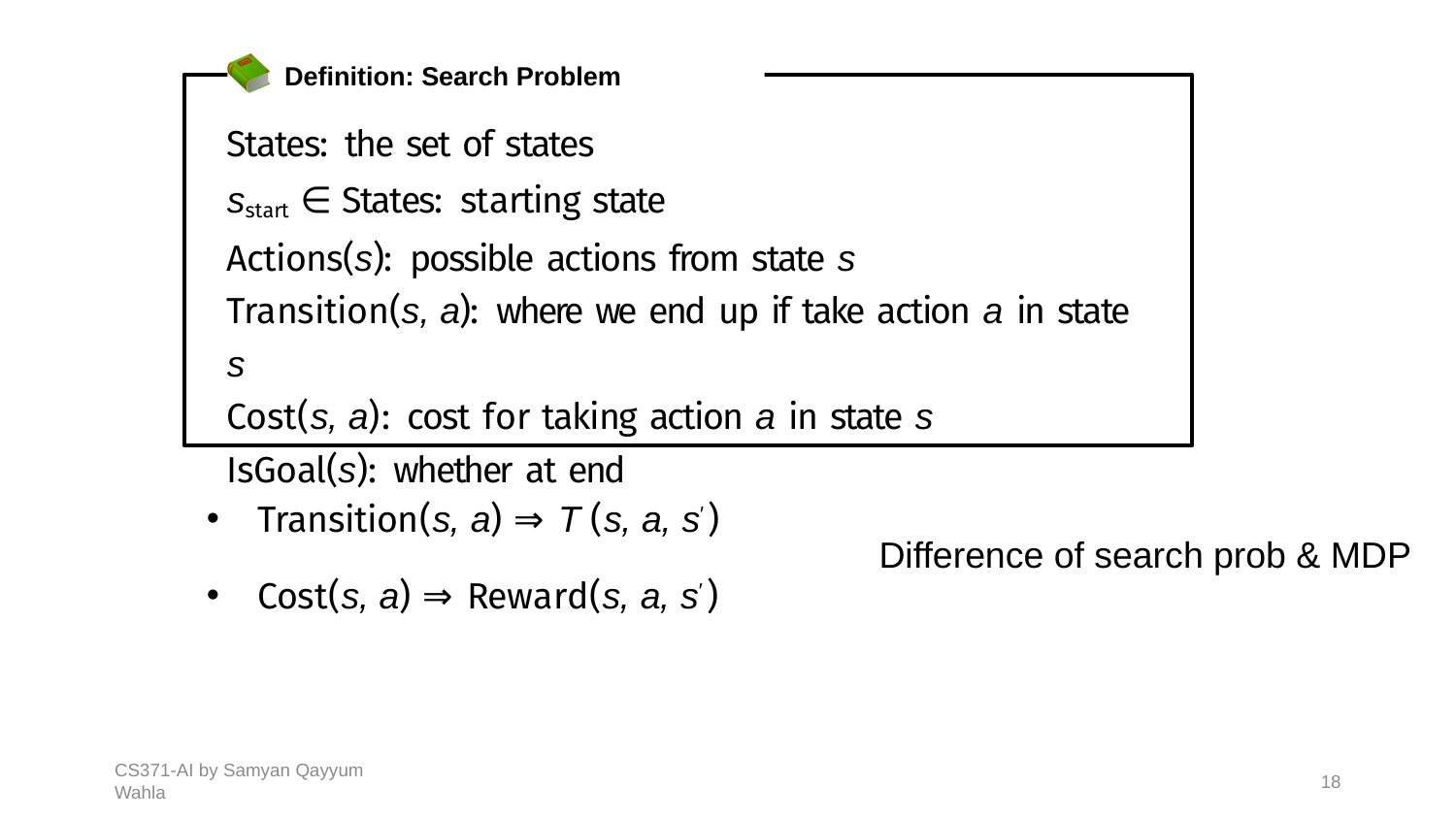

Definition: Search Problem

States: the set of states
sstart  ∈ States: starting state
Actions(s): possible actions from state s
Transition(s, a): where we end up if take action a in state s
Cost(s, a): cost for taking action a in state s
IsGoal(s): whether at end

Transition(s, a) ⇒ T (s, a, s′)
Cost(s, a) ⇒ Reward(s, a, s′)
Difference of search prob & MDP
CS371-AI by Samyan Qayyum Wahla
18